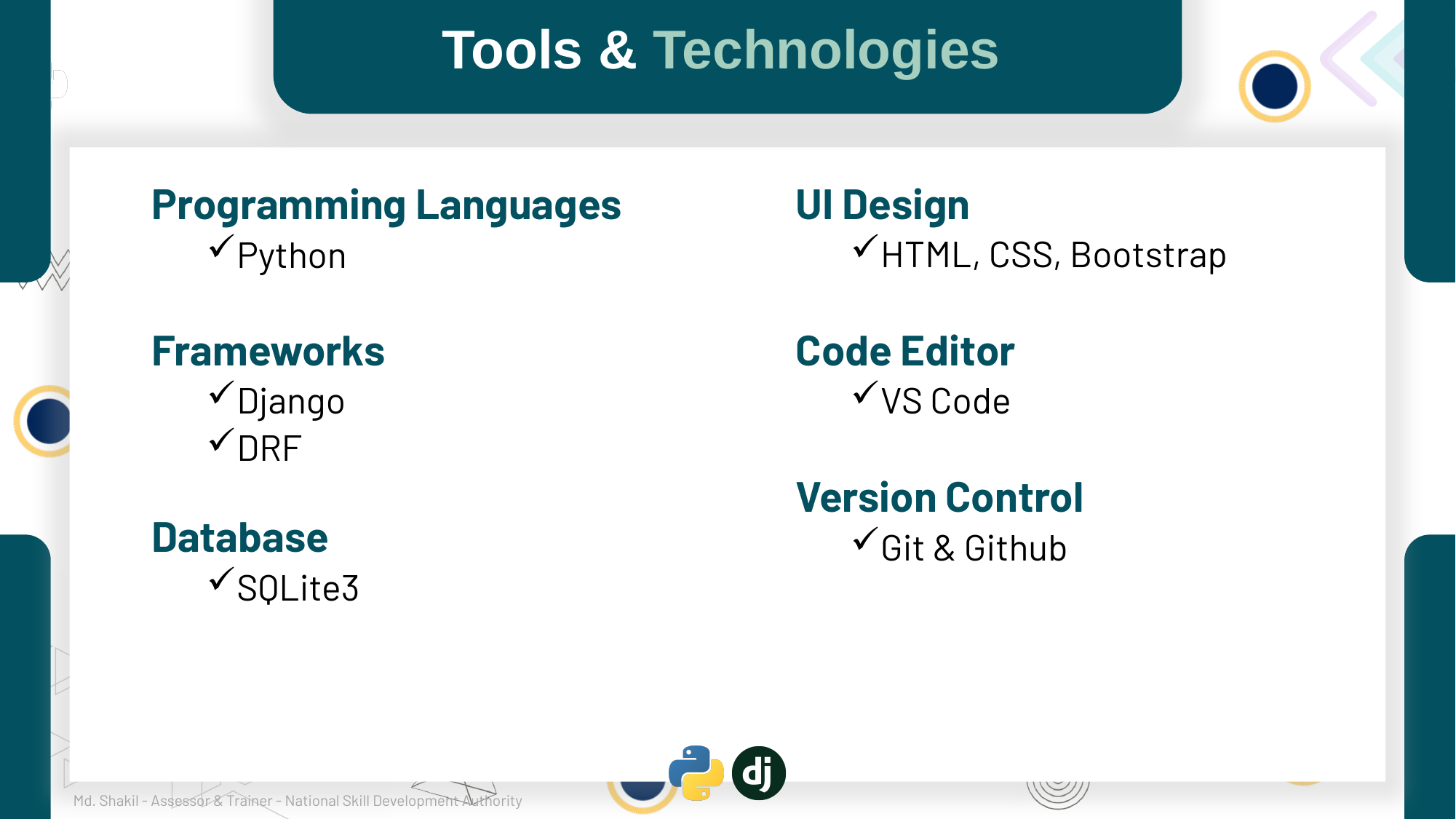

# Tools & Technologies
Programming Languages
Python
UI Design
HTML, CSS, Bootstrap
Frameworks
Django
DRF
Code Editor
VS Code
Version Control
Git & Github
Database
SQLite3